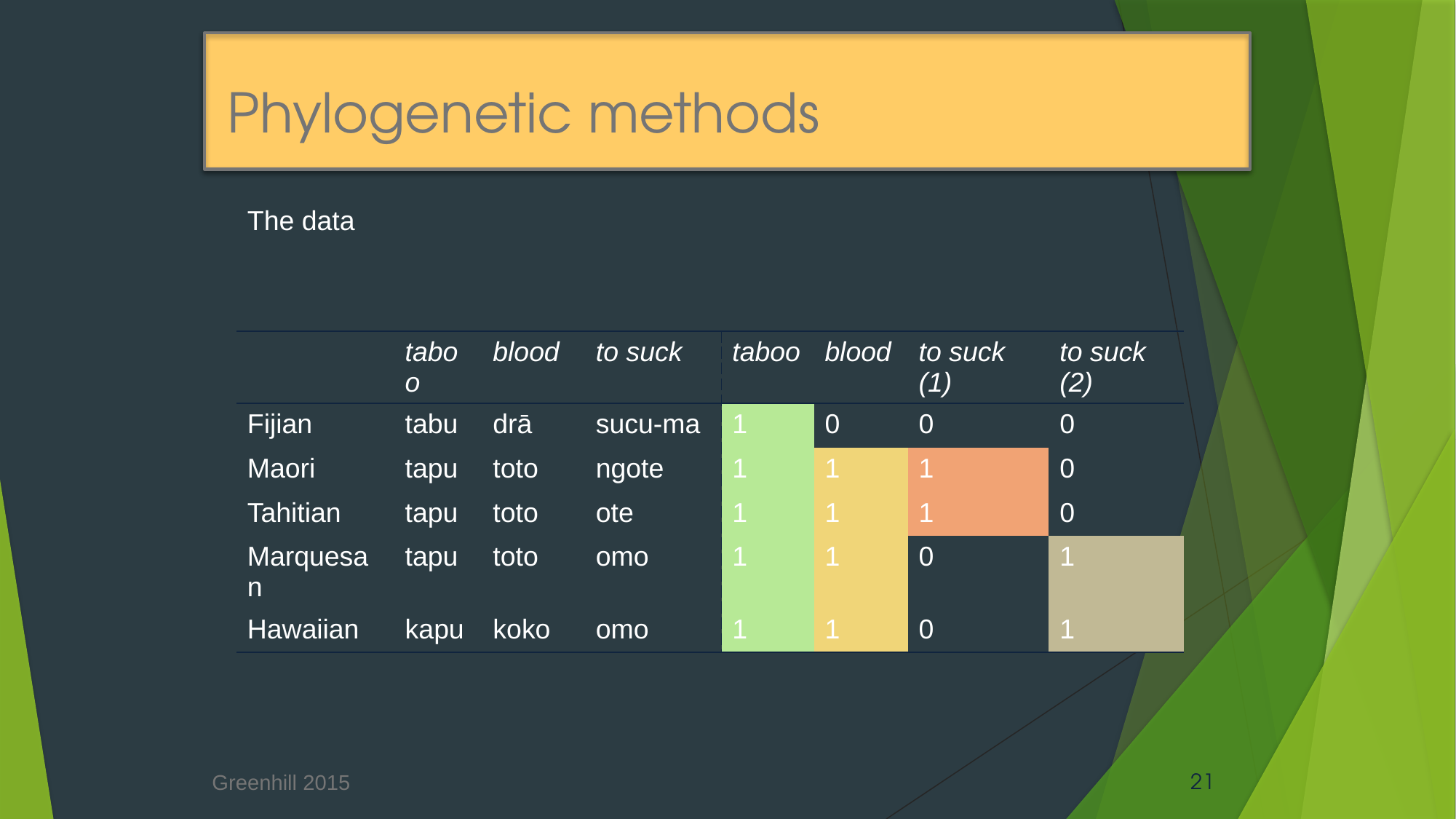

# Phylogenetic methods
The data
|  | taboo | blood | to suck | taboo | blood | to suck (1) | to suck (2) |
| --- | --- | --- | --- | --- | --- | --- | --- |
| Fijian | tabu | drā | sucu-ma | 1 | 0 | 0 | 0 |
| Maori | tapu | toto | ngote | 1 | 1 | 1 | 0 |
| Tahitian | tapu | toto | ote | 1 | 1 | 1 | 0 |
| Marquesan | tapu | toto | omo | 1 | 1 | 0 | 1 |
| Hawaiian | kapu | koko | omo | 1 | 1 | 0 | 1 |
21
Greenhill 2015